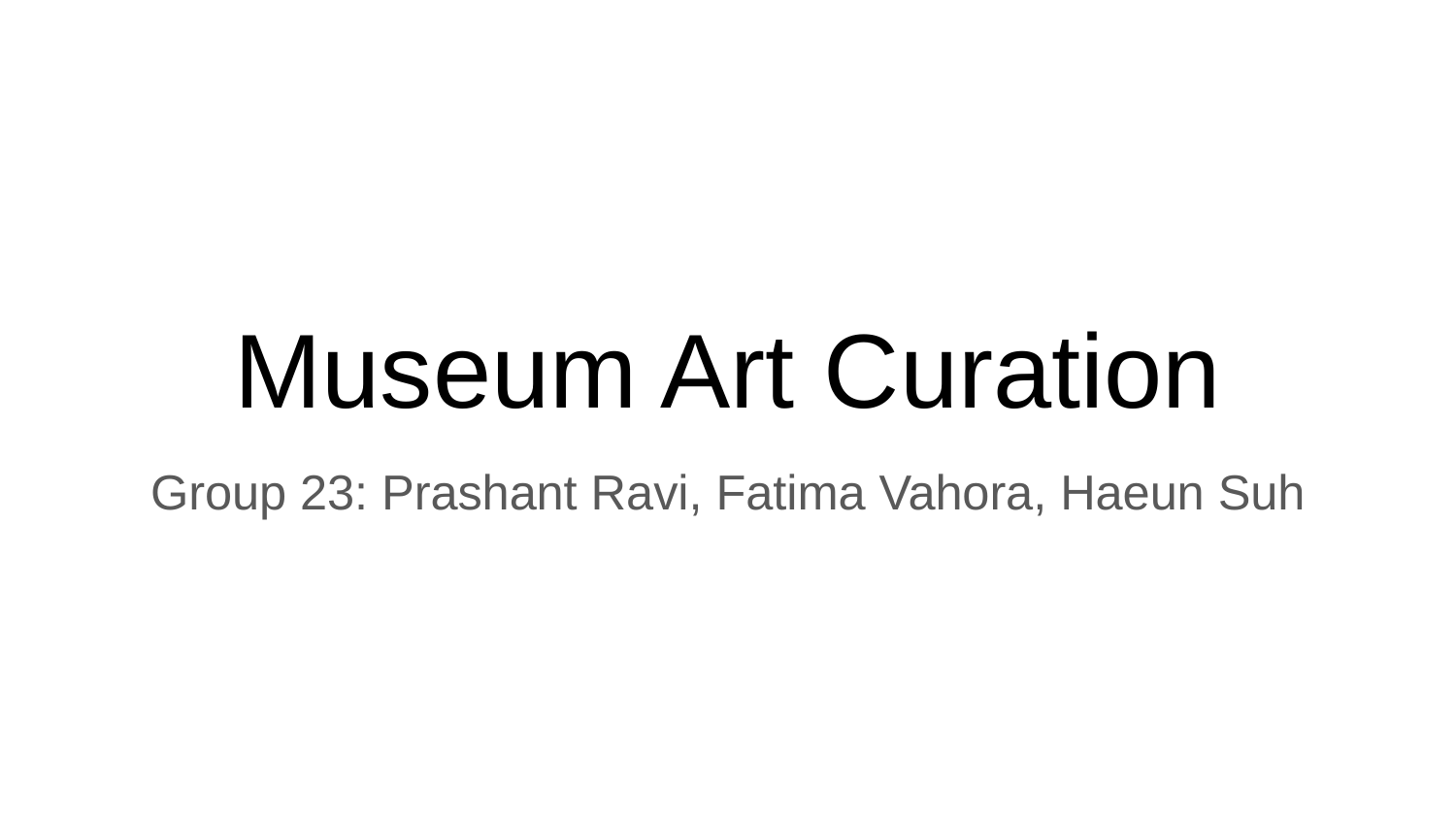

# Museum Art Curation
Group 23: Prashant Ravi, Fatima Vahora, Haeun Suh